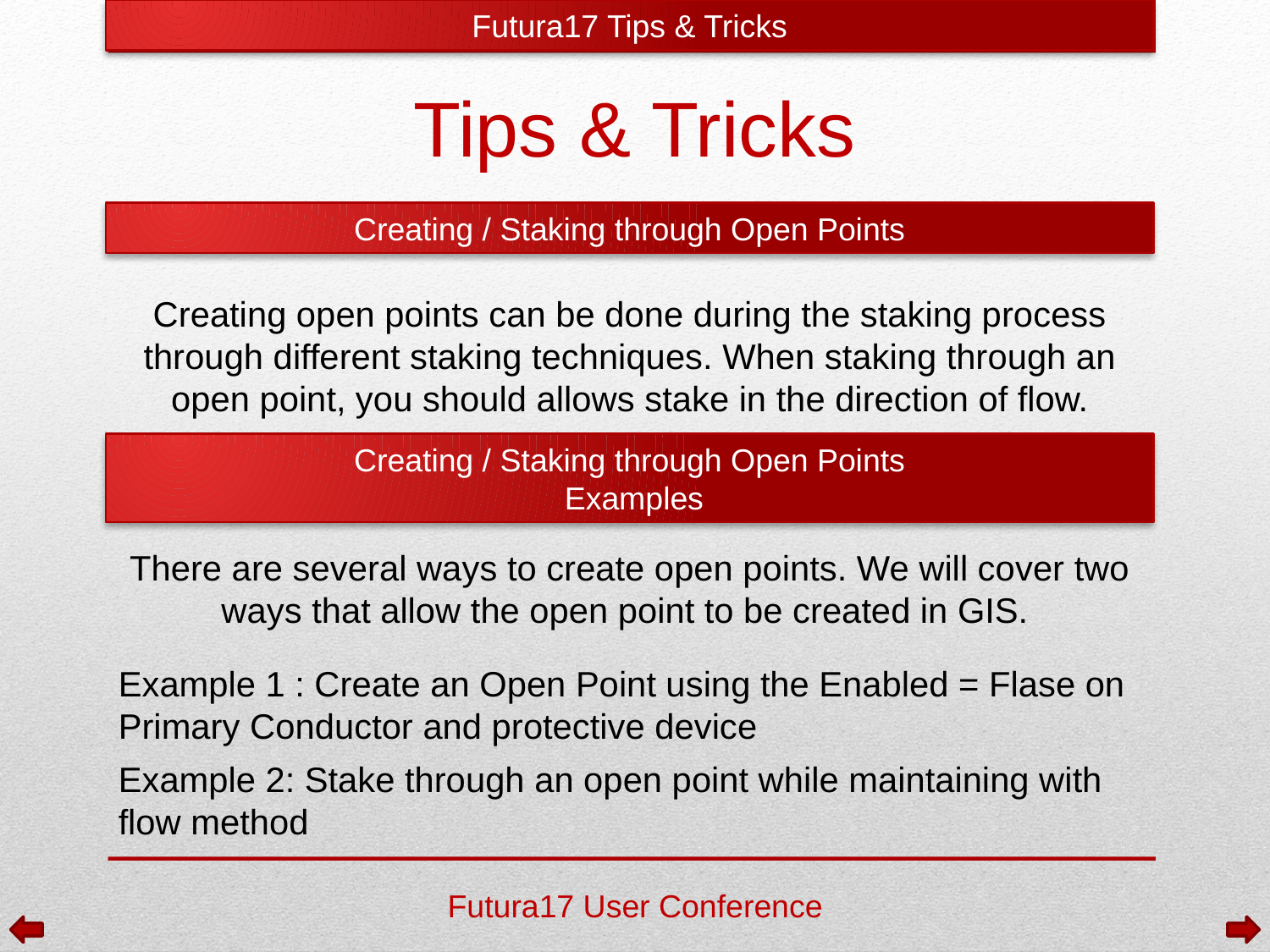

Futura17 Tips & Tricks
Tips & Tricks
Creating / Staking through Open Points
Creating open points can be done during the staking process through different staking techniques. When staking through an open point, you should allows stake in the direction of flow.
Creating / Staking through Open Points
 Examples
There are several ways to create open points. We will cover two ways that allow the open point to be created in GIS.
Example 1 : Create an Open Point using the Enabled = Flase on Primary Conductor and protective device
Example 2: Stake through an open point while maintaining with flow method
Futura17 User Conference